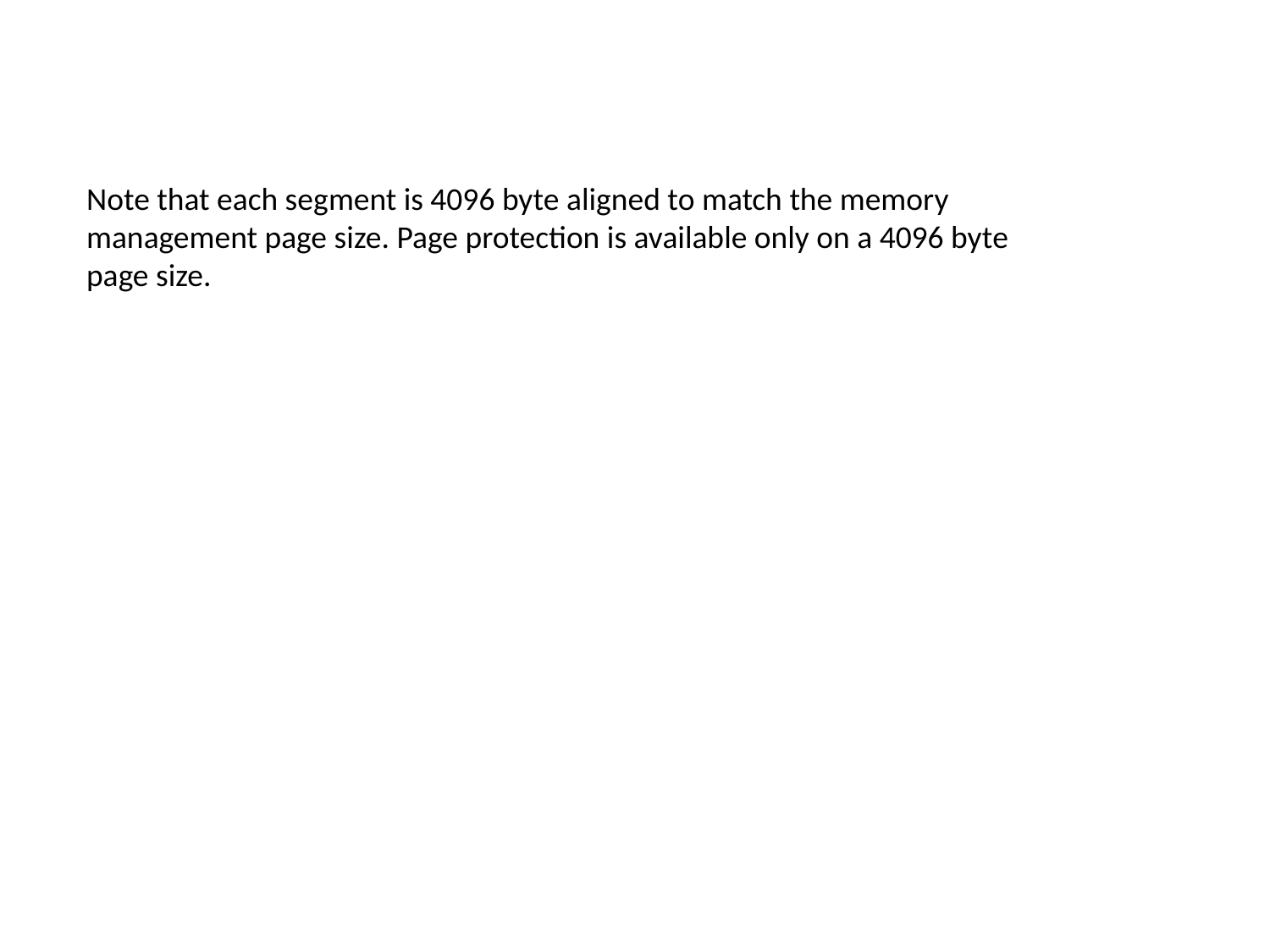

#
Note that each segment is 4096 byte aligned to match the memory management page size. Page protection is available only on a 4096 byte page size.